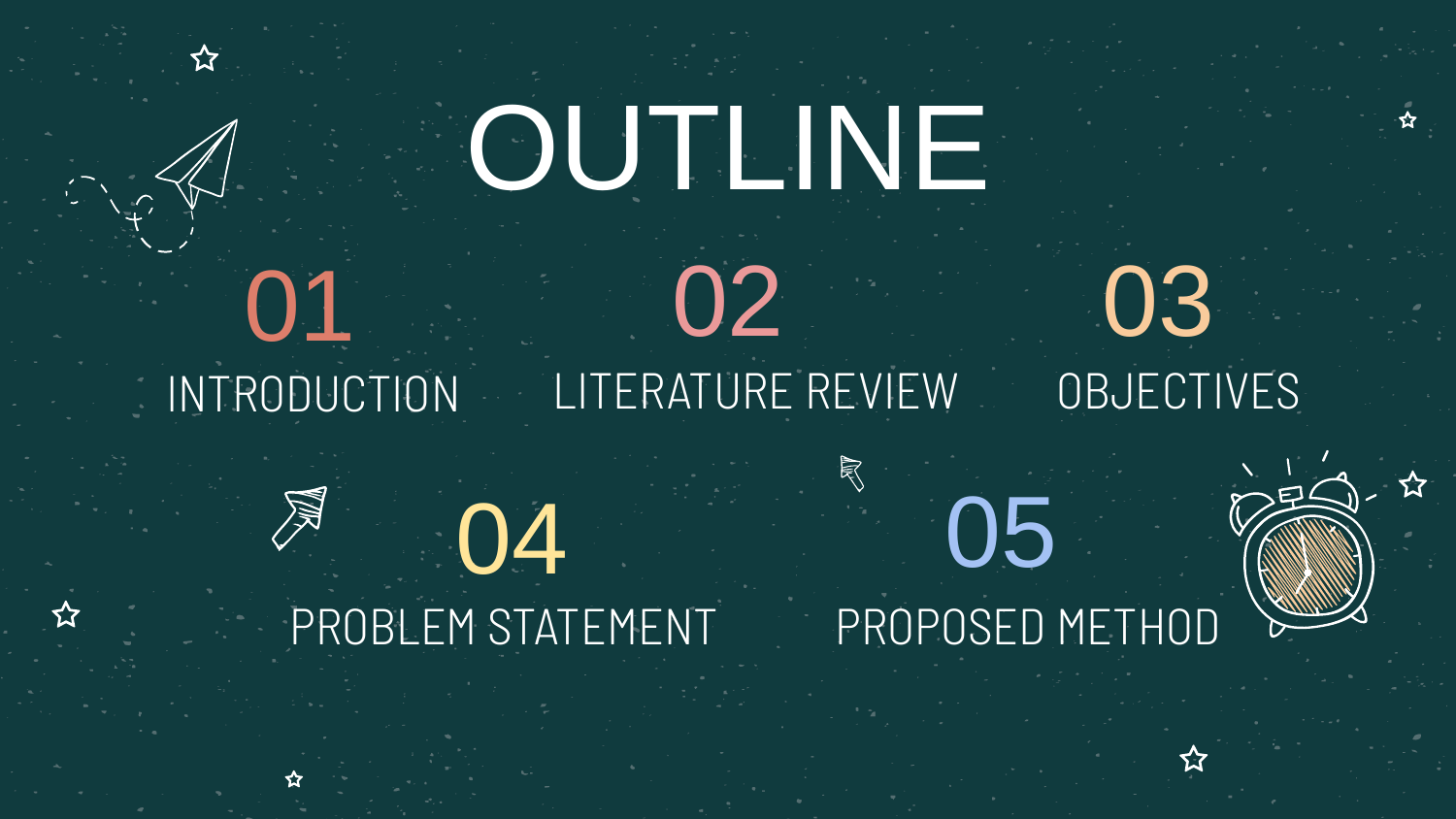

OUTLINE

02
03
# 01
OBJECTIVES
LITERATURE REVIEW
INTRODUCTION

05
04
PROPOSED METHOD
PROBLEM STATEMENT